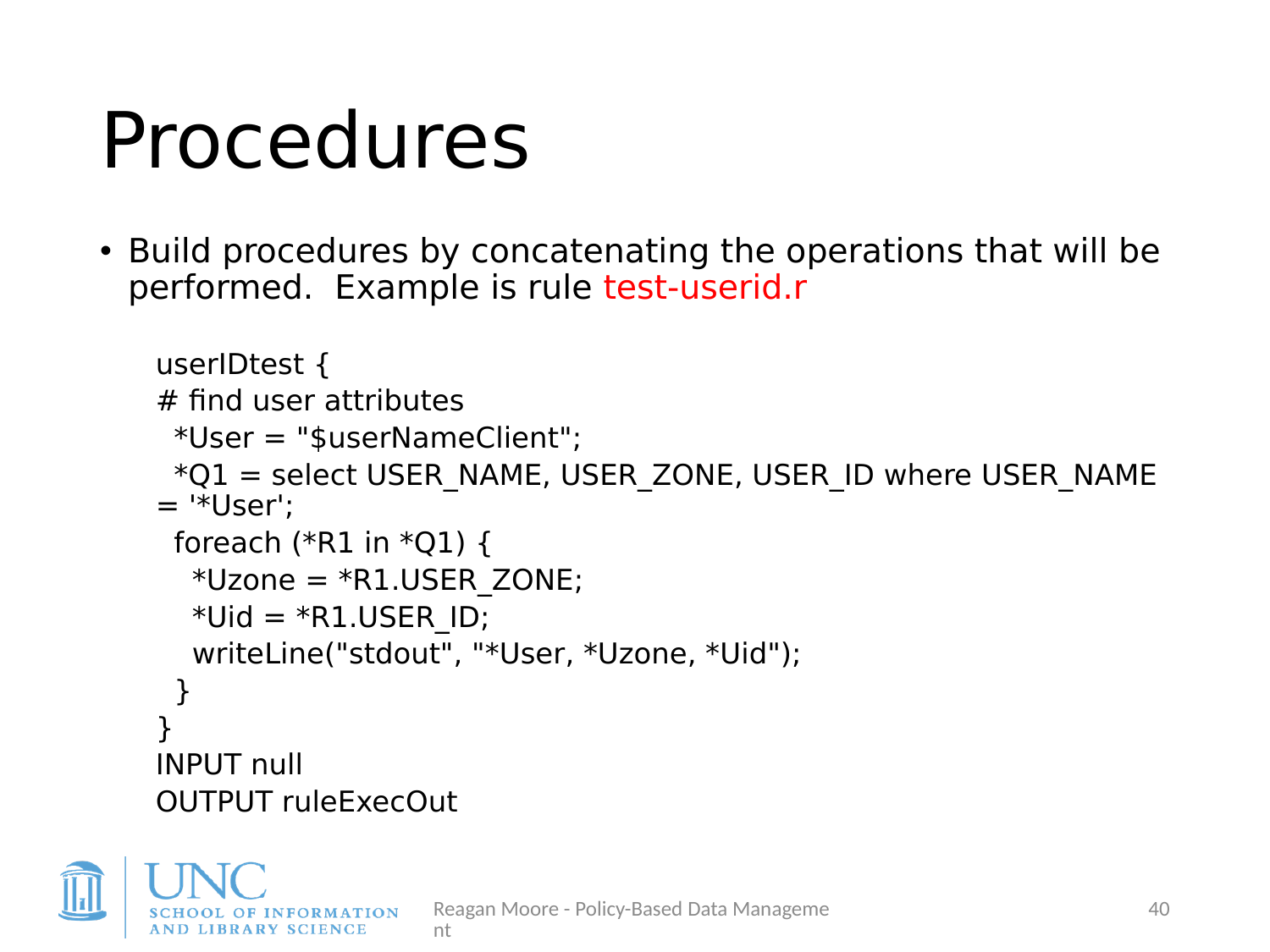

# Procedures
Build procedures by concatenating the operations that will be performed.  Example is rule test-userid.r

userIDtest {
# find user attributes
  *User = "$userNameClient";
  *Q1 = select USER_NAME, USER_ZONE, USER_ID where USER_NAME = '*User';
  foreach (*R1 in *Q1) {
    *Uzone = *R1.USER_ZONE;
    *Uid = *R1.USER_ID;
    writeLine("stdout", "*User, *Uzone, *Uid");
  }
}
INPUT null
OUTPUT ruleExecOut
Reagan Moore - Policy-Based Data Management
40